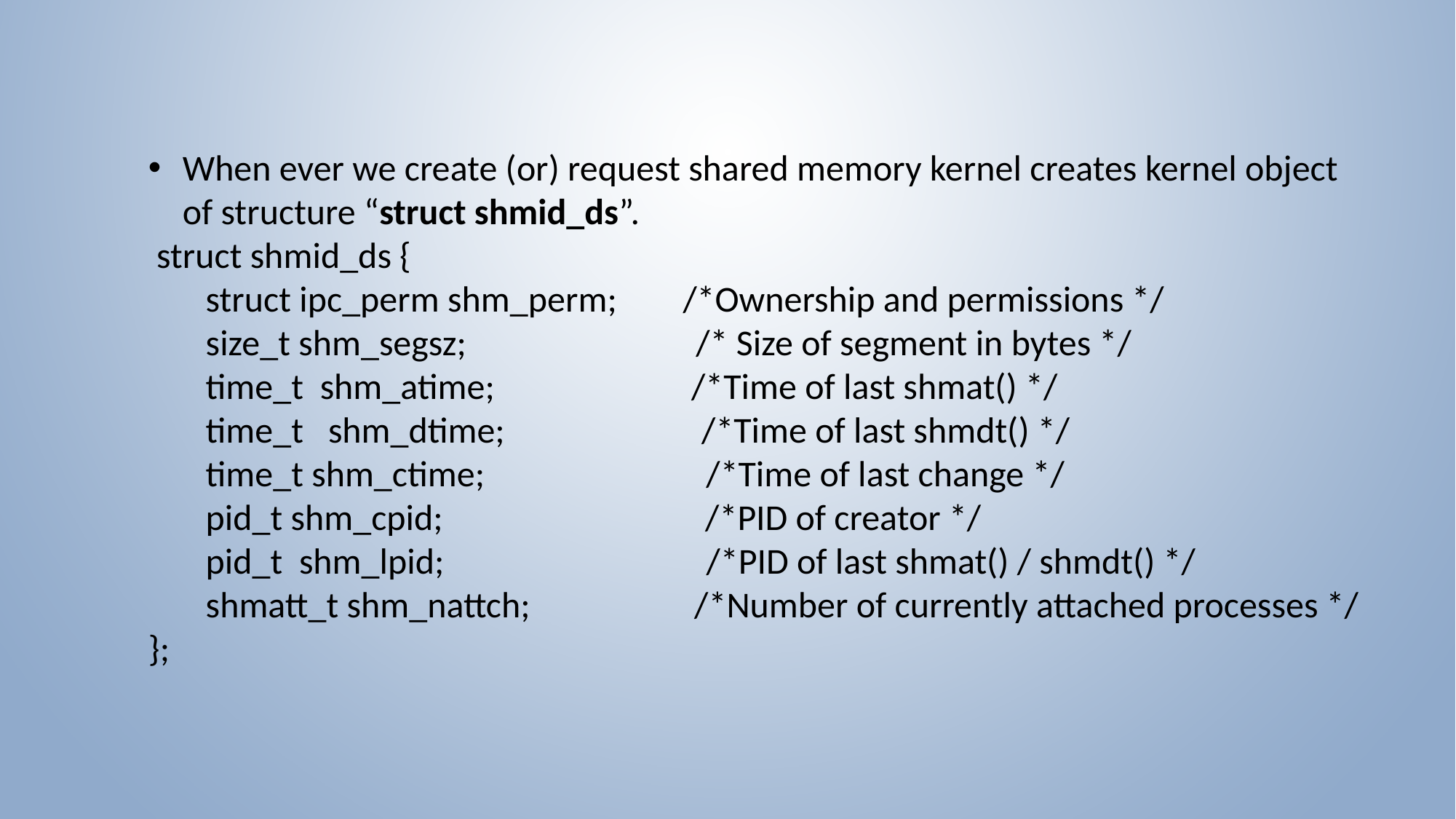

When ever we create (or) request shared memory kernel creates kernel object of structure “struct shmid_ds”.
 struct shmid_ds {
       struct ipc_perm shm_perm;        /*Ownership and permissions */
       size_t shm_segsz;                            /* Size of segment in bytes */
       time_t  shm_atime;                        /*Time of last shmat() */
       time_t   shm_dtime;                        /*Time of last shmdt() */
       time_t shm_ctime;                           /*Time of last change */
       pid_t shm_cpid;                                /*PID of creator */
       pid_t  shm_lpid;                                /*PID of last shmat() / shmdt() */
       shmatt_t shm_nattch;                    /*Number of currently attached processes */
};